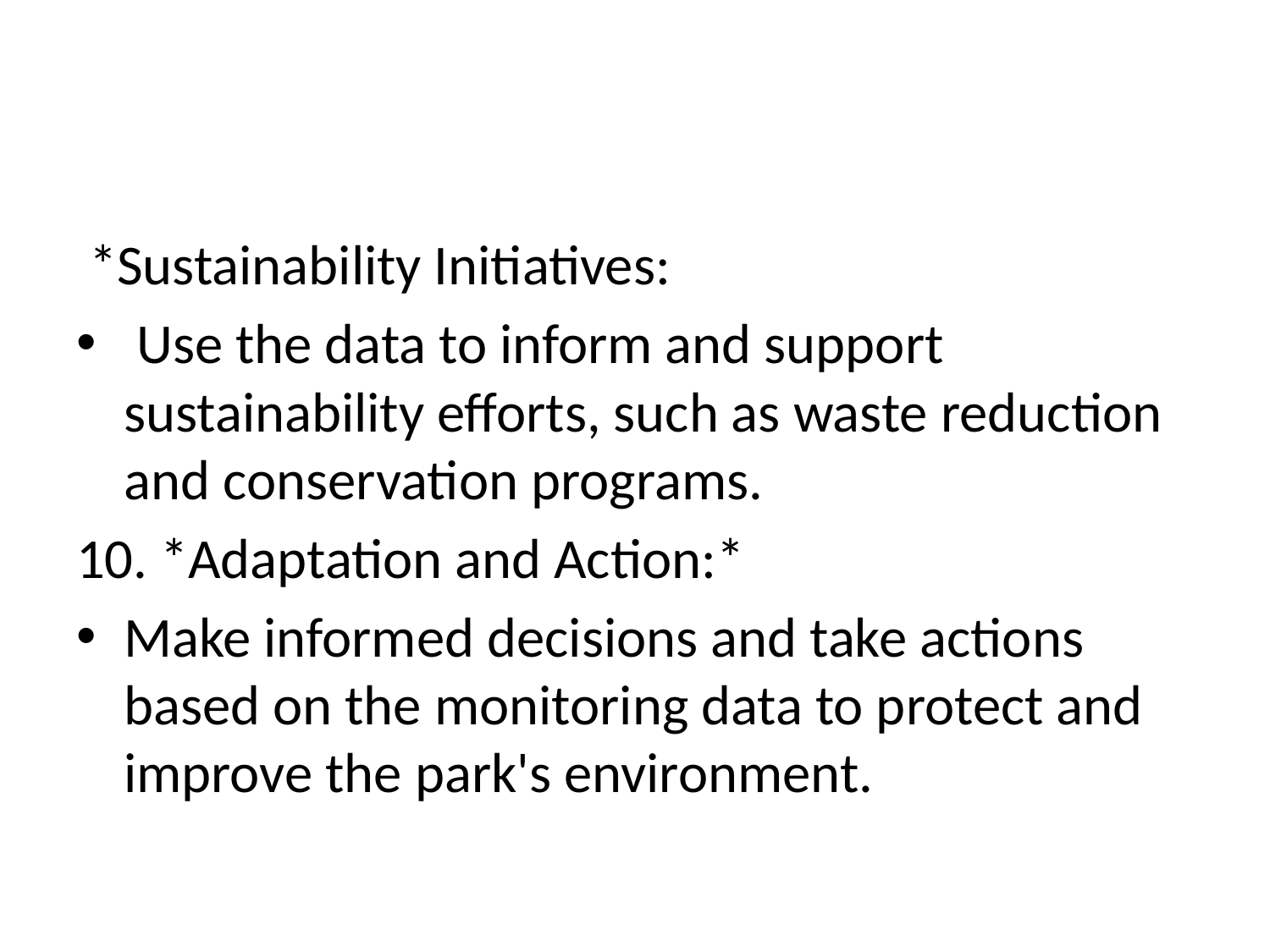

#
 *Sustainability Initiatives:
 Use the data to inform and support sustainability efforts, such as waste reduction and conservation programs.
10. *Adaptation and Action:*
Make informed decisions and take actions based on the monitoring data to protect and improve the park's environment.